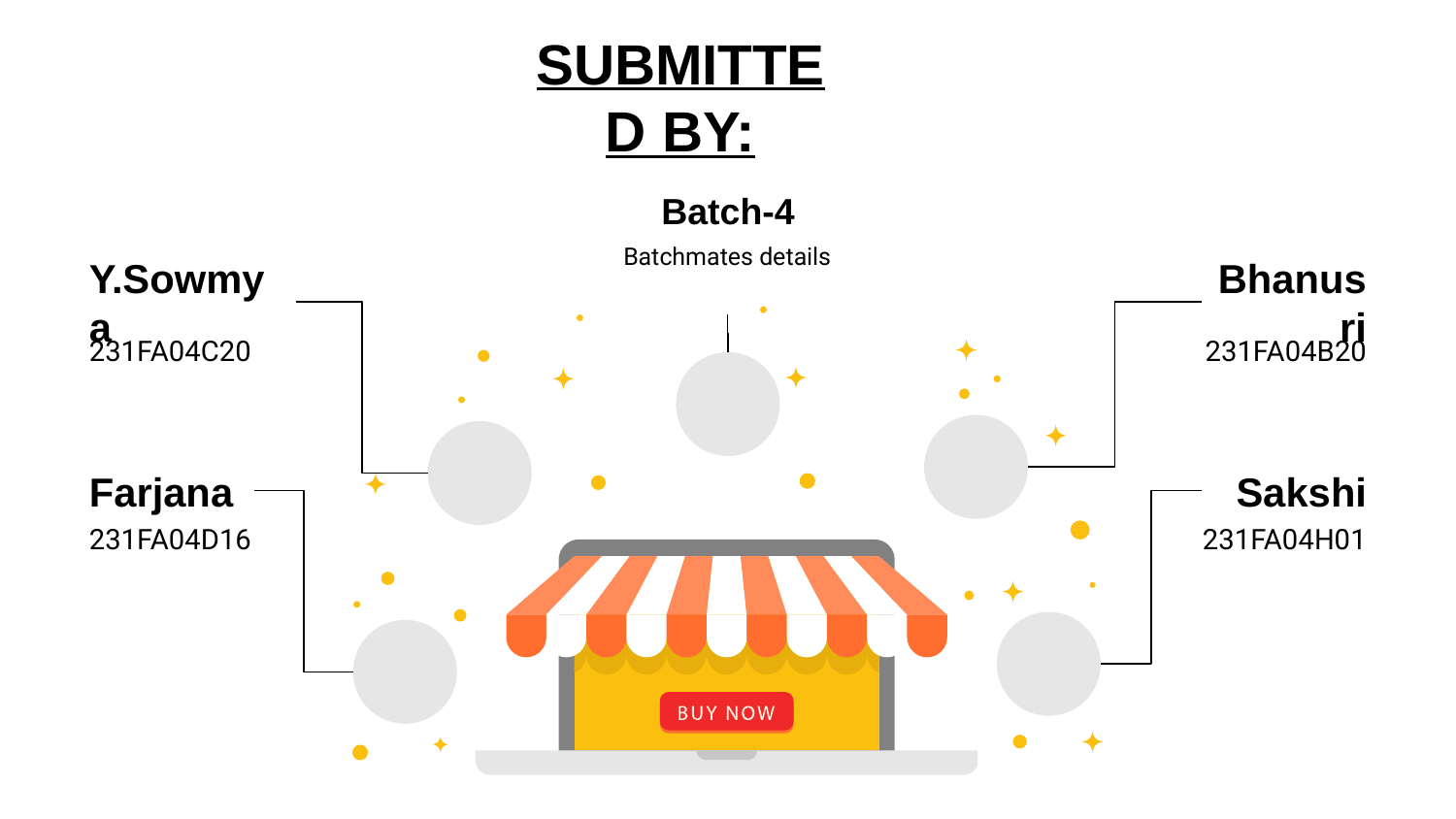

# SUBMITTED BY:
Batch-4
Batchmates details
Y.Sowmya
231FA04C20
Bhanusri
231FA04B20

Farjana
231FA04D16
Sakshi
231FA04H01